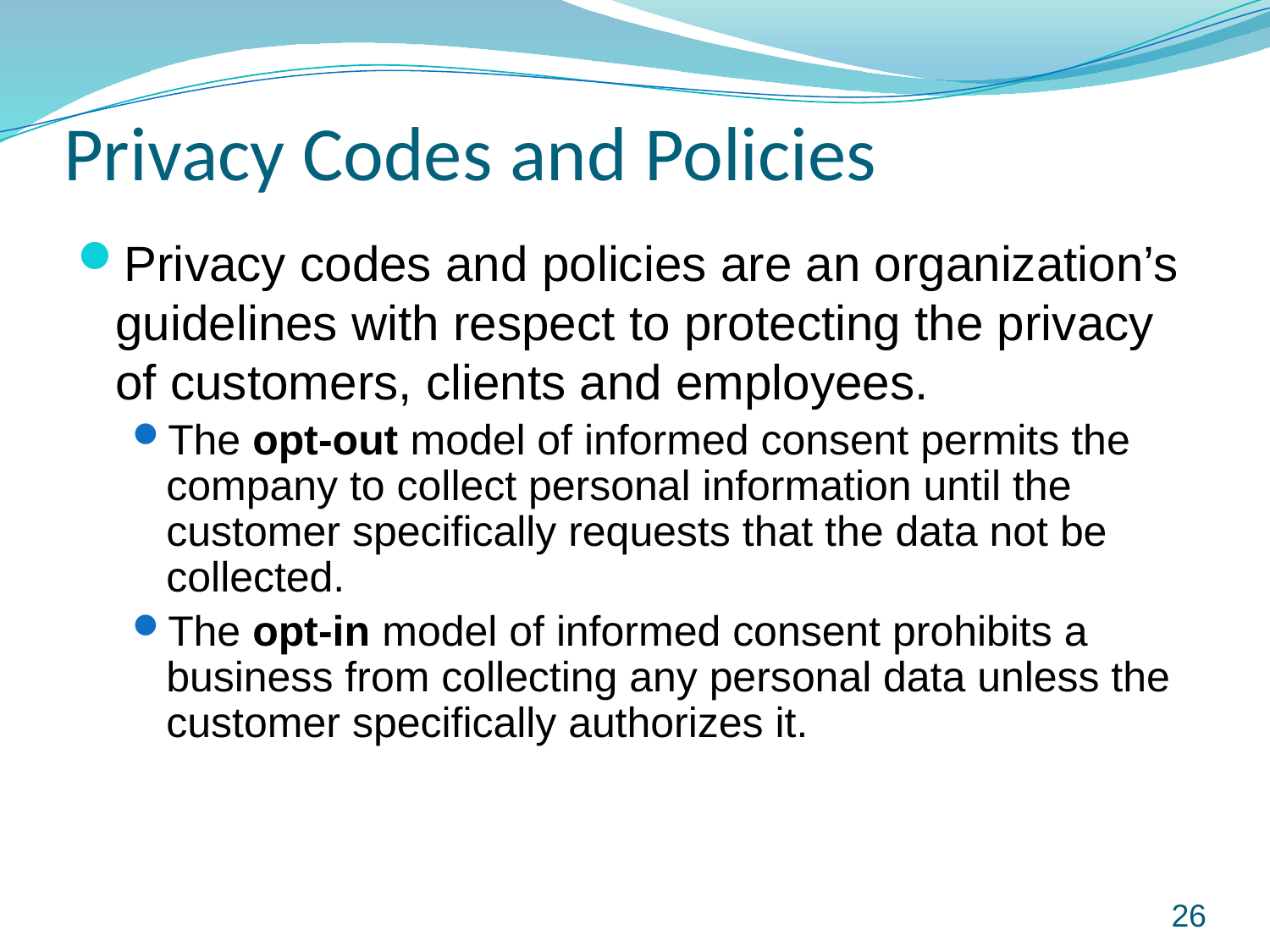

# Privacy Codes and Policies
Privacy codes and policies are an organization’s guidelines with respect to protecting the privacy of customers, clients and employees.
The opt-out model of informed consent permits the company to collect personal information until the customer specifically requests that the data not be collected.
The opt-in model of informed consent prohibits a business from collecting any personal data unless the customer specifically authorizes it.

26